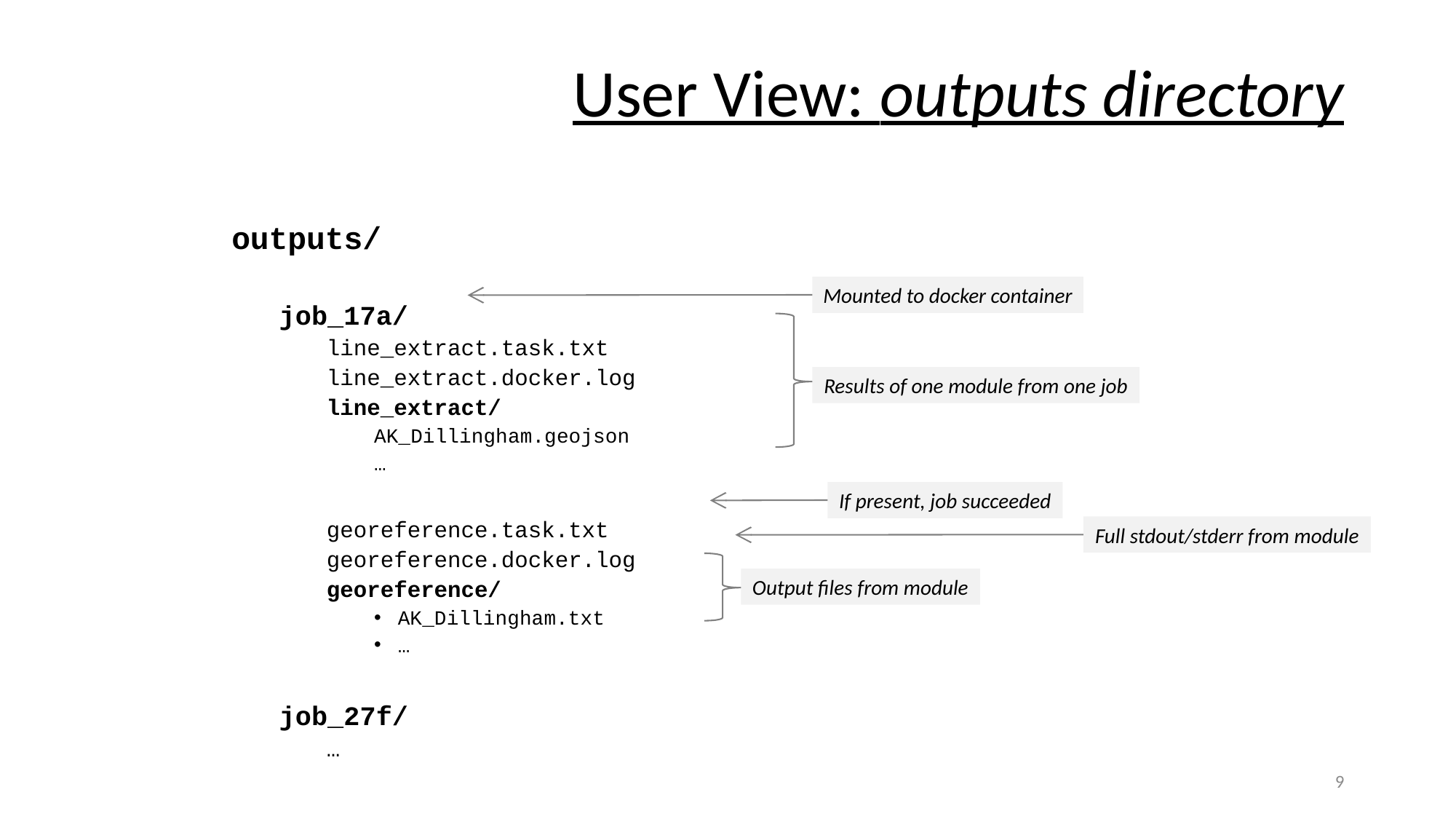

# User View: outputs directory
outputs/

job_17a/
line_extract.task.txt
line_extract.docker.log
line_extract/
AK_Dillingham.geojson
…

georeference.task.txt
georeference.docker.log
georeference/
AK_Dillingham.txt
…

job_27f/
…

Mounted to docker container

Results of one module from one job
If present, job succeeded
Full stdout/stderr from module

Output files from module
9